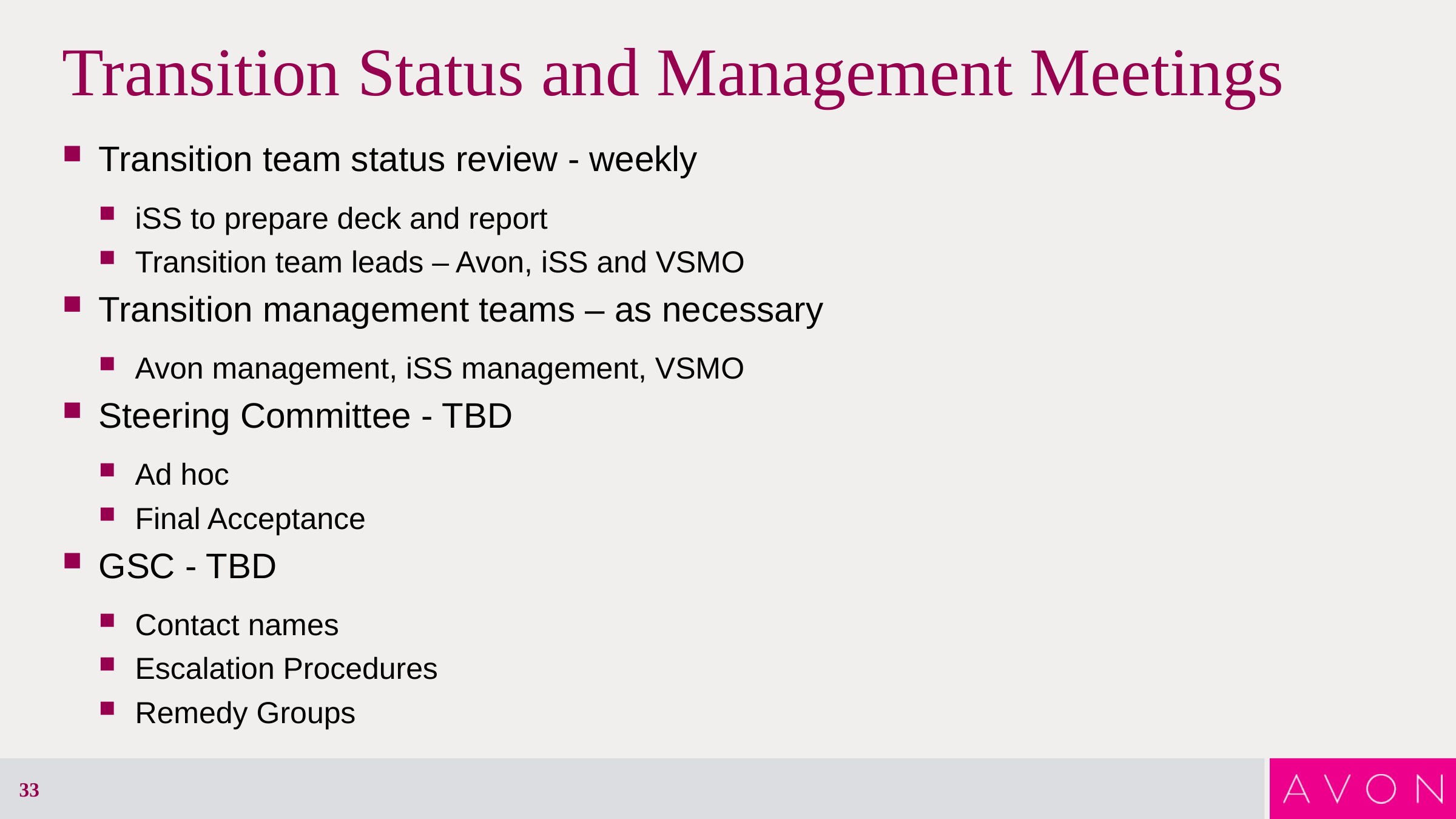

# Transition Status and Management Meetings
Transition team status review - weekly
iSS to prepare deck and report
Transition team leads – Avon, iSS and VSMO
Transition management teams – as necessary
Avon management, iSS management, VSMO
Steering Committee - TBD
Ad hoc
Final Acceptance
GSC - TBD
Contact names
Escalation Procedures
Remedy Groups
33